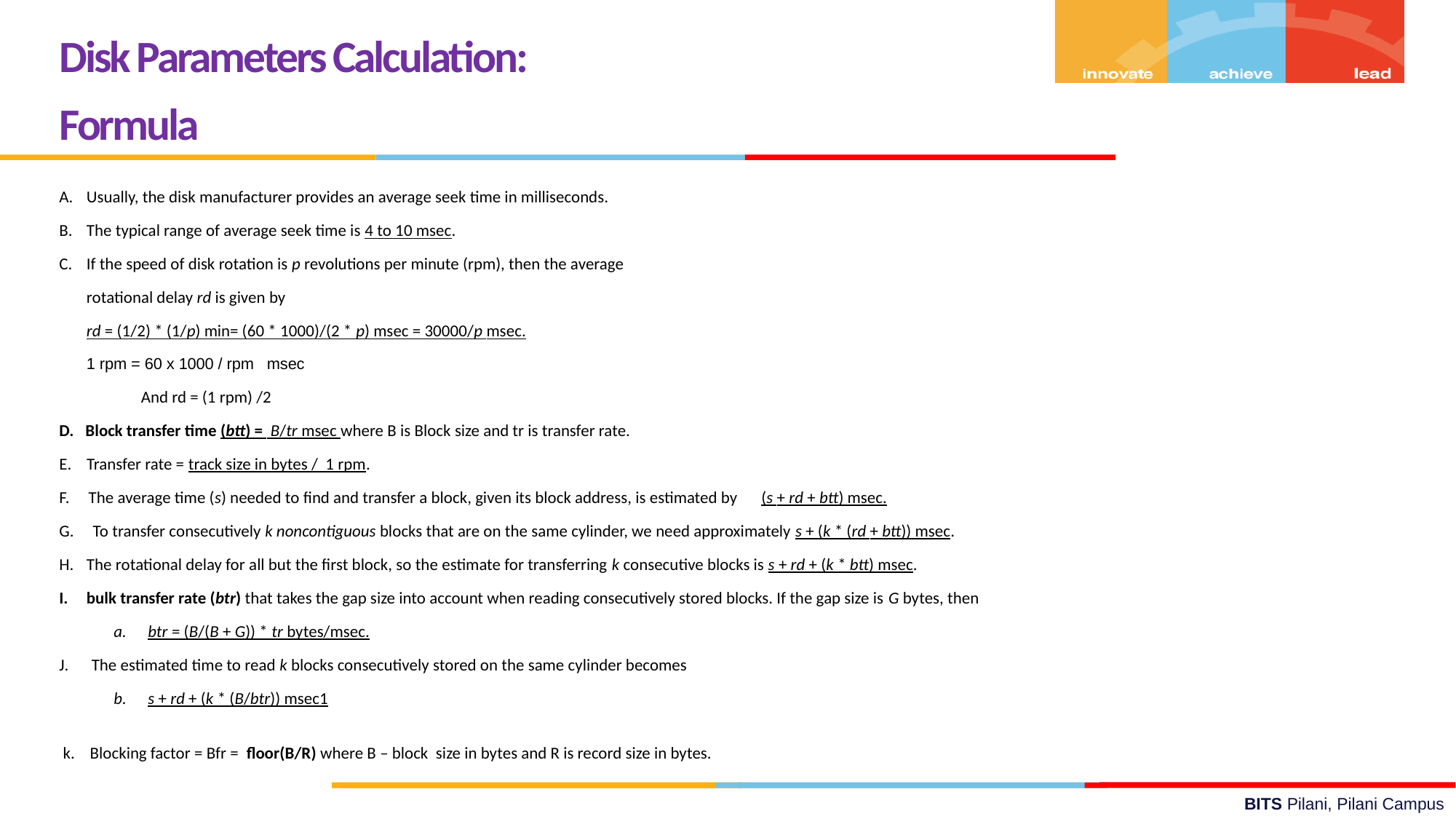

Disk Parameters Calculation:
Formula
Usually, the disk manufacturer provides an average seek time in milliseconds.
The typical range of average seek time is 4 to 10 msec.
If the speed of disk rotation is p revolutions per minute (rpm), then the average
rotational delay rd is given by
rd = (1/2) * (1/p) min= (60 * 1000)/(2 * p) msec = 30000/p msec.
1 rpm = 60 x 1000 / rpm   msec
And rd = (1 rpm) /2
D.   Block transfer time (btt) =  B/tr msec where B is Block size and tr is transfer rate.
E.    Transfer rate = track size in bytes /  1 rpm.
F.     The average time (s) needed to find and transfer a block, given its block address, is estimated by      (s + rd + btt) msec.
G.     To transfer consecutively k noncontiguous blocks that are on the same cylinder, we need approximately s + (k * (rd + btt)) msec.
The rotational delay for all but the first block, so the estimate for transferring k consecutive blocks is s + rd + (k * btt) msec.
bulk transfer rate (btr) that takes the gap size into account when reading consecutively stored blocks. If the gap size is G bytes, then
btr = (B/(B + G)) * tr bytes/msec.
J.      The estimated time to read k blocks consecutively stored on the same cylinder becomes
s + rd + (k * (B/btr)) msec1

 k.    Blocking factor = Bfr =  floor(B/R) where B – block  size in bytes and R is record size in bytes.